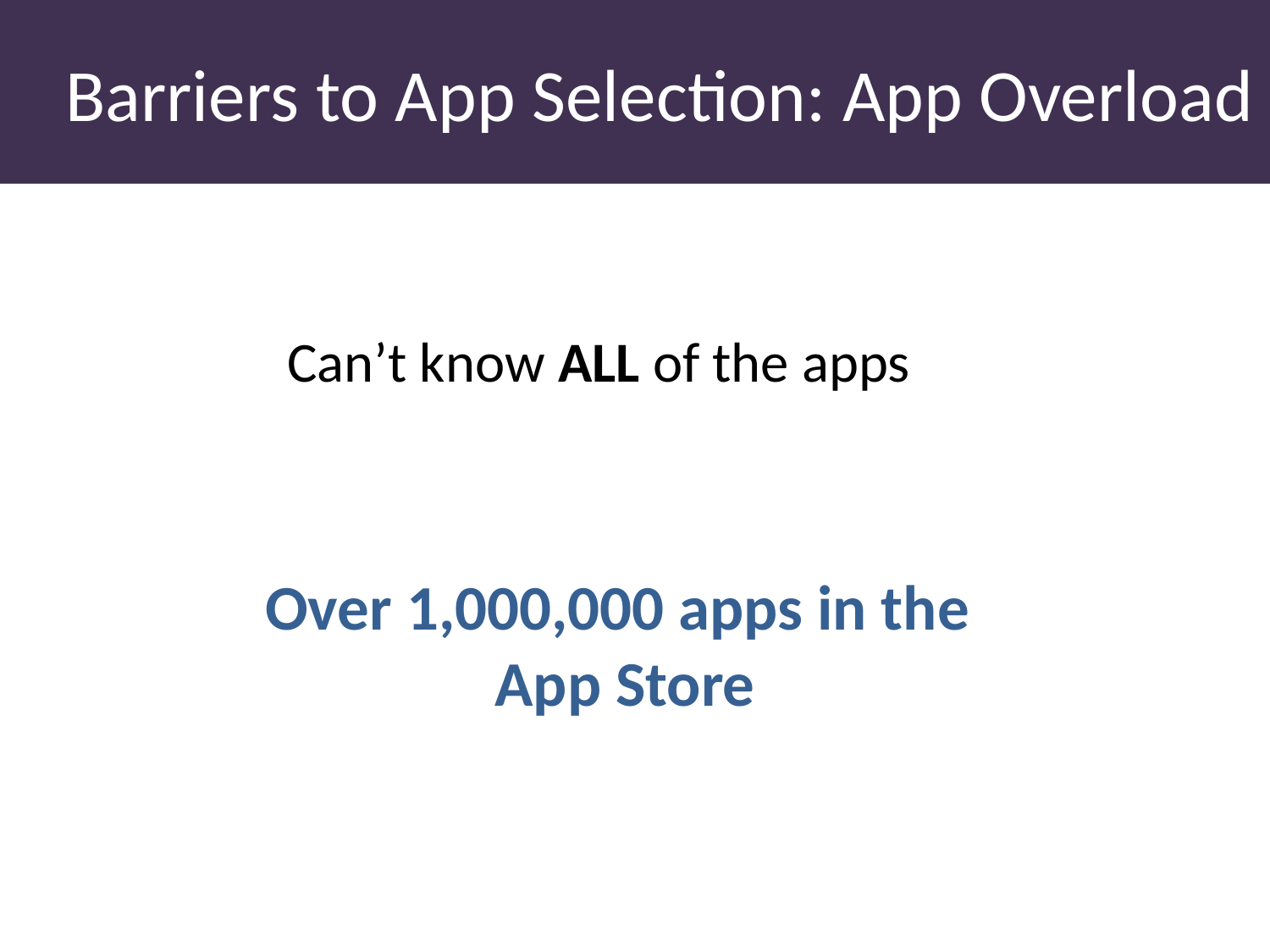

# Barriers to App Selection: App Overload
Can’t know ALL of the apps
Over 1,000,000 apps in the
App Store